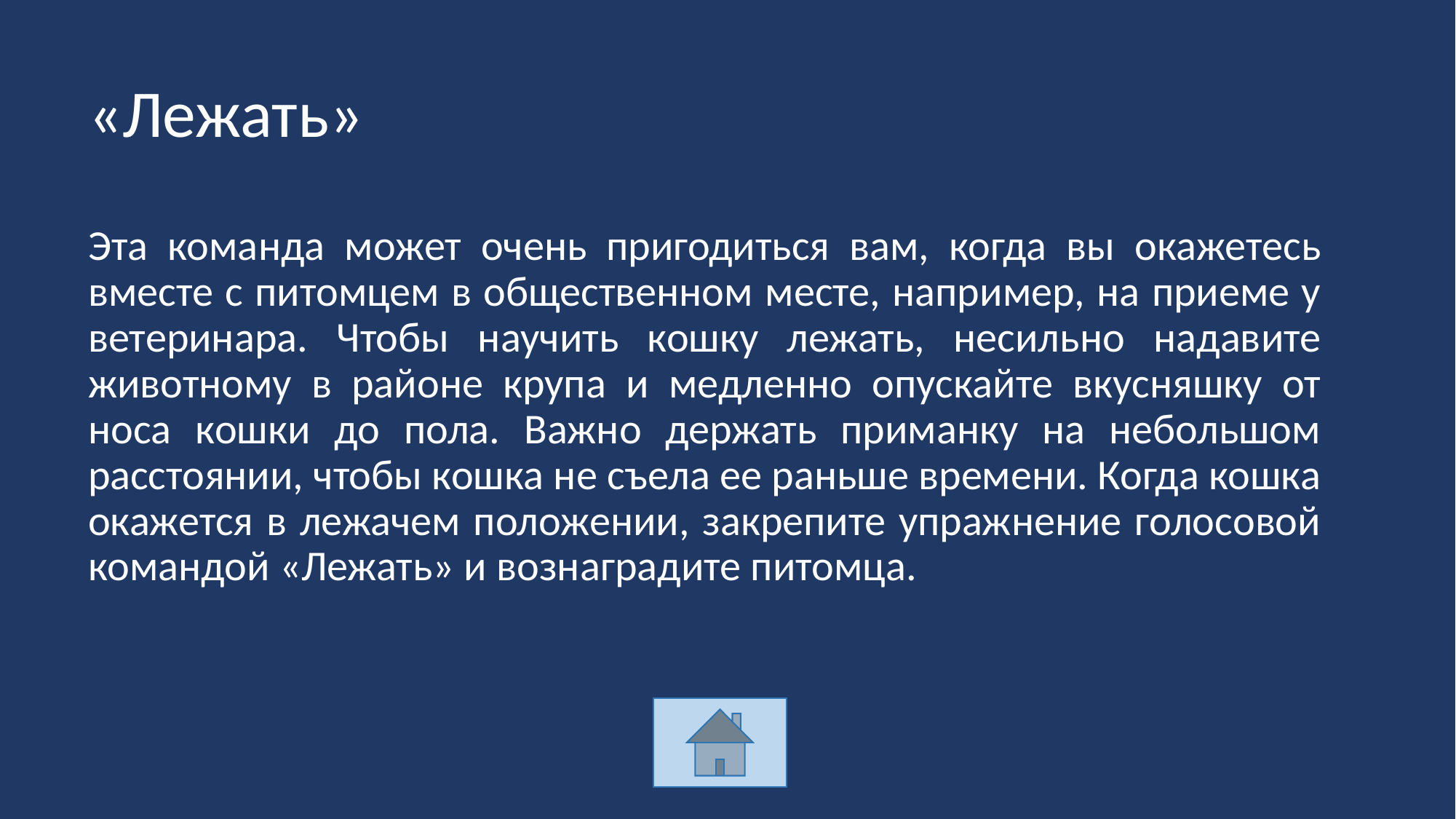

# «Лежать»
Эта команда может очень пригодиться вам, когда вы окажетесь вместе с питомцем в общественном месте, например, на приеме у ветеринара. Чтобы научить кошку лежать, несильно надавите животному в районе крупа и медленно опускайте вкусняшку от носа кошки до пола. Важно держать приманку на небольшом расстоянии, чтобы кошка не съела ее раньше времени. Когда кошка окажется в лежачем положении, закрепите упражнение голосовой командой «Лежать» и вознаградите питомца.